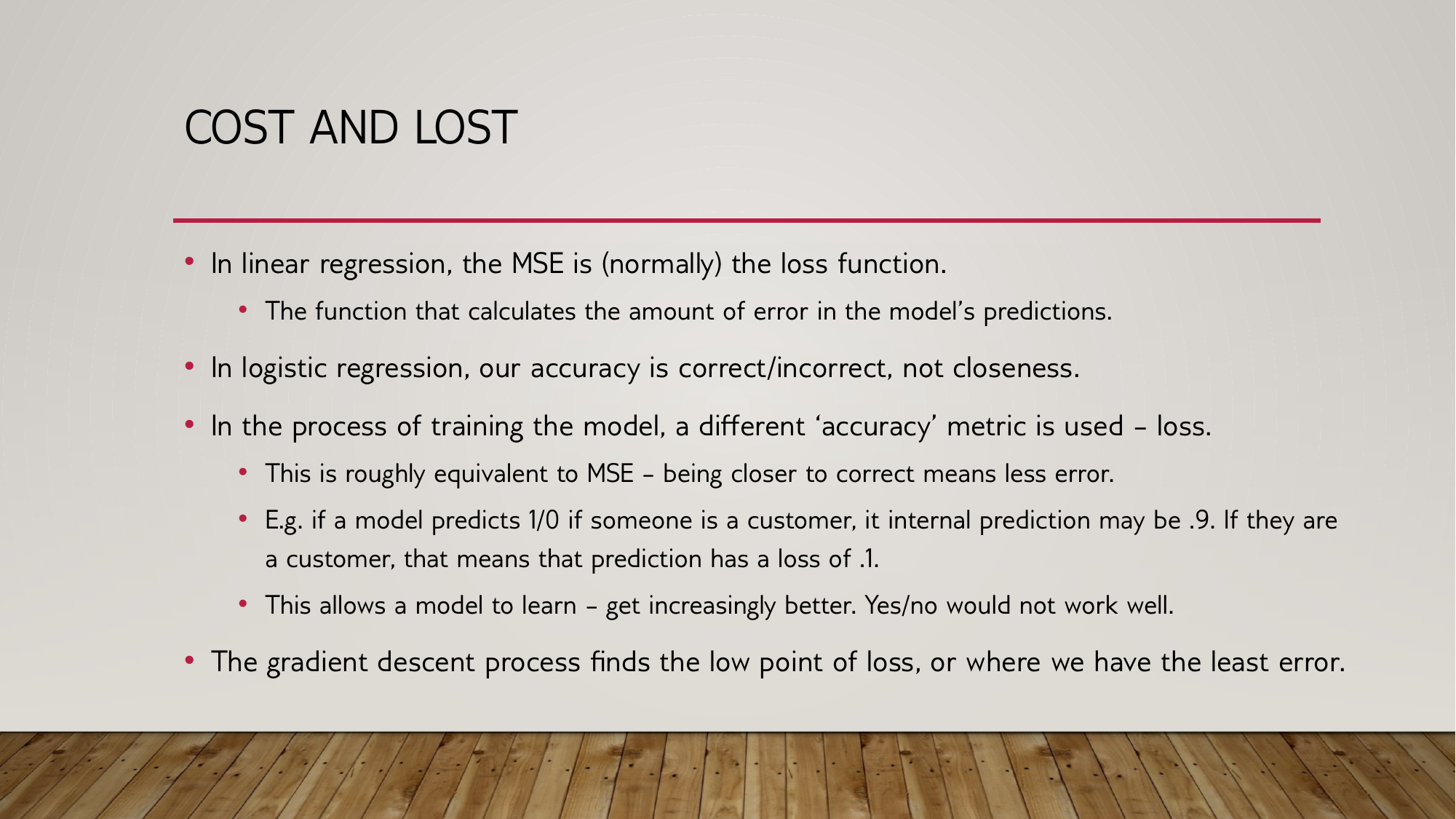

# Cost and Lost
In linear regression, the MSE is (normally) the loss function.
The function that calculates the amount of error in the model’s predictions.
In logistic regression, our accuracy is correct/incorrect, not closeness.
In the process of training the model, a different ‘accuracy’ metric is used – loss.
This is roughly equivalent to MSE – being closer to correct means less error.
E.g. if a model predicts 1/0 if someone is a customer, it internal prediction may be .9. If they are a customer, that means that prediction has a loss of .1.
This allows a model to learn – get increasingly better. Yes/no would not work well.
The gradient descent process finds the low point of loss, or where we have the least error.